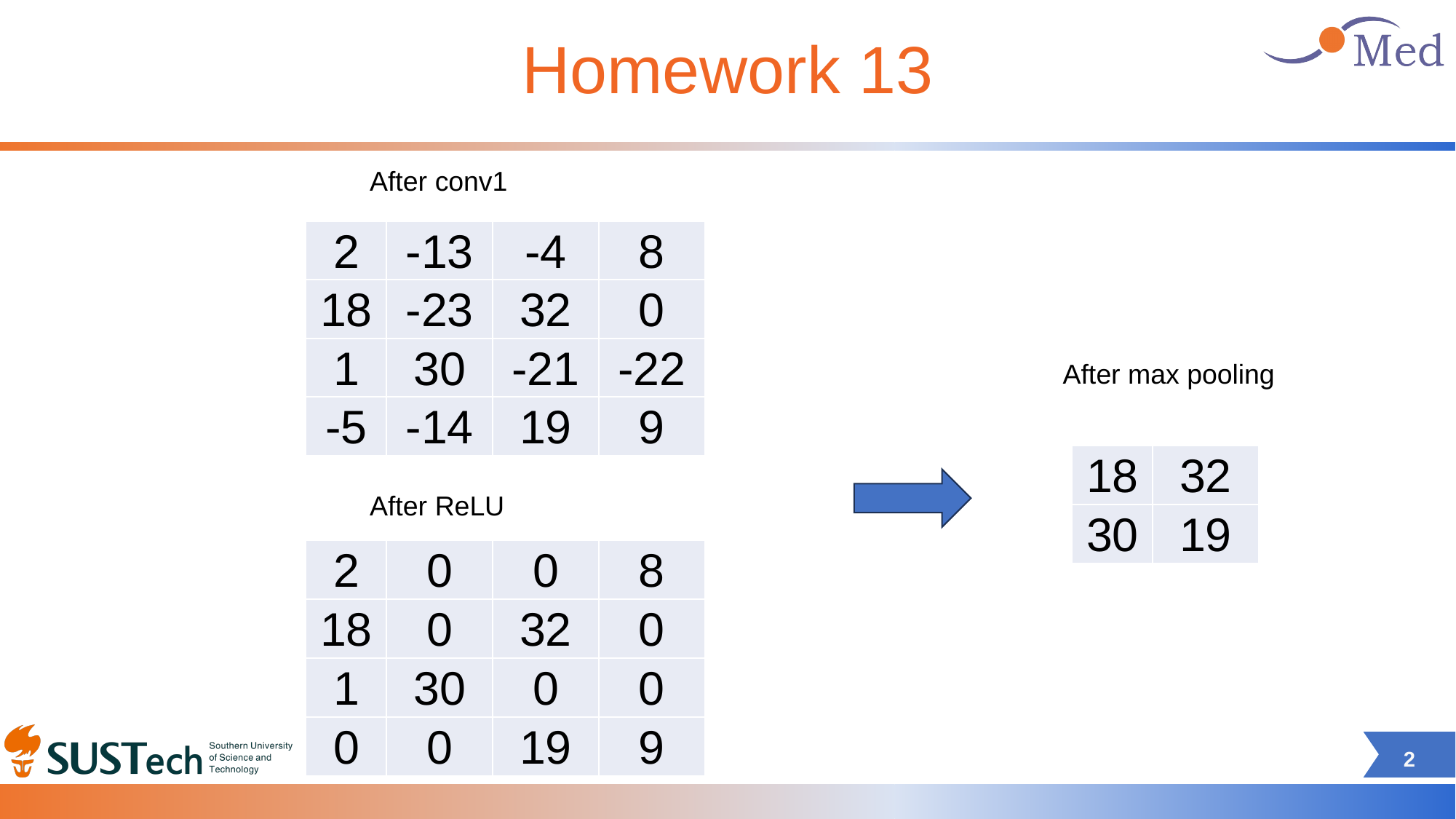

# Homework 13
After conv1
| 2 | -13 | -4 | 8 |
| --- | --- | --- | --- |
| 18 | -23 | 32 | 0 |
| 1 | 30 | -21 | -22 |
| -5 | -14 | 19 | 9 |
After max pooling
| 18 | 32 |
| --- | --- |
| 30 | 19 |

After ReLU
| 2 | 0 | 0 | 8 |
| --- | --- | --- | --- |
| 18 | 0 | 32 | 0 |
| 1 | 30 | 0 | 0 |
| 0 | 0 | 19 | 9 |